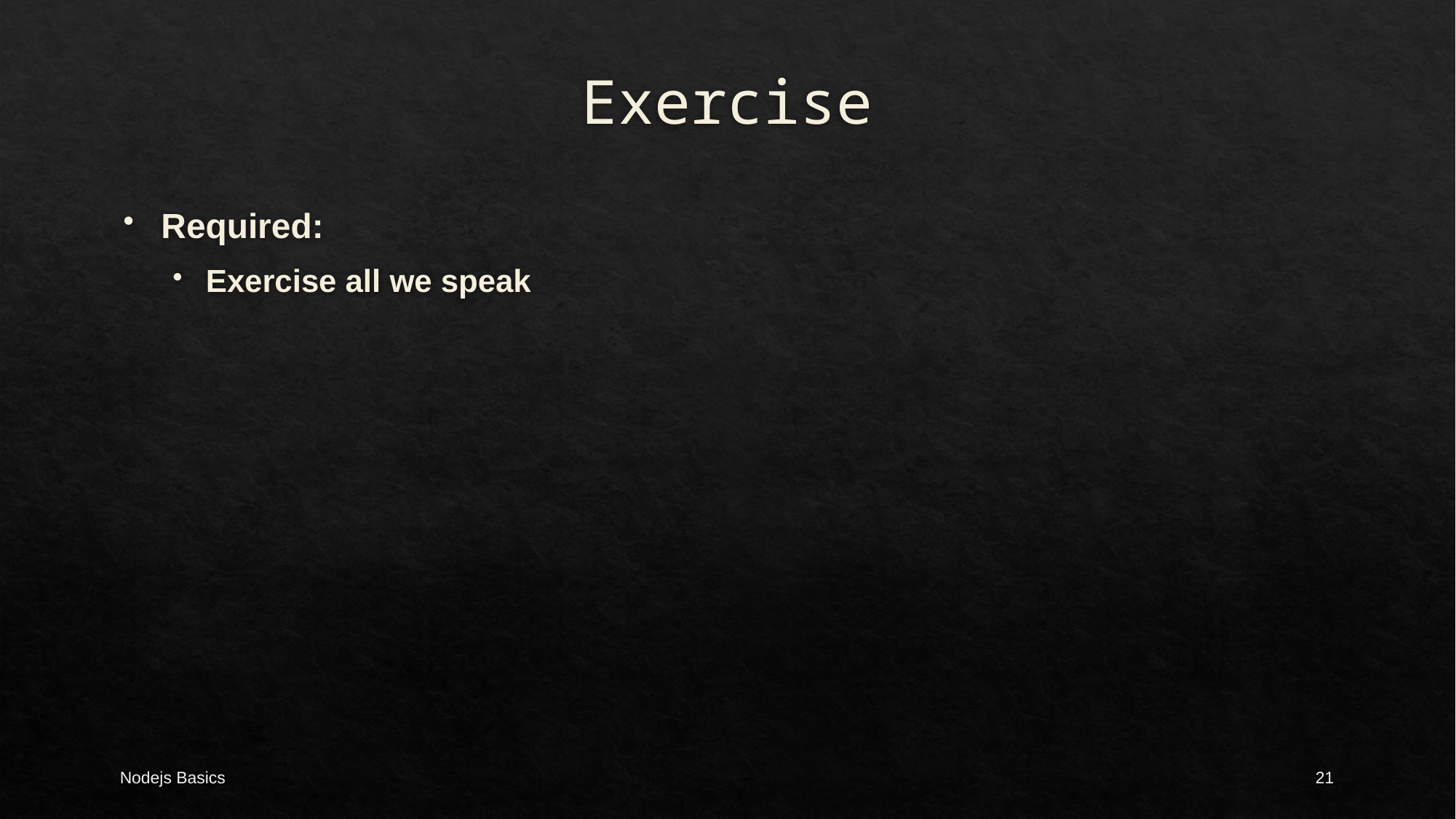

# Exercise
Required:
Exercise all we speak

Nodejs Basics
21